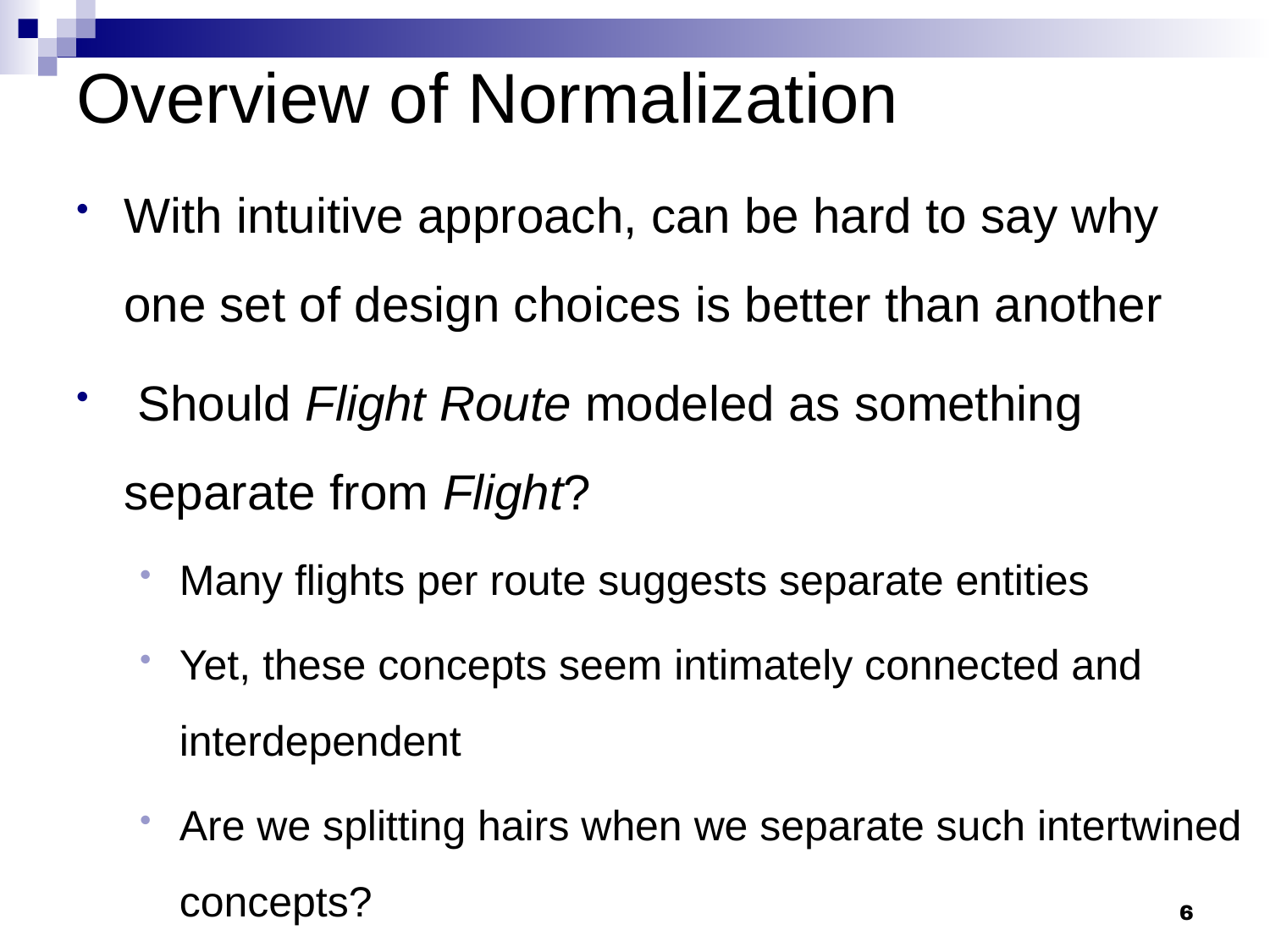

# Overview of Normalization
With intuitive approach, can be hard to say why one set of design choices is better than another
 Should Flight Route modeled as something separate from Flight?
Many flights per route suggests separate entities
Yet, these concepts seem intimately connected and interdependent
Are we splitting hairs when we separate such intertwined concepts?
6